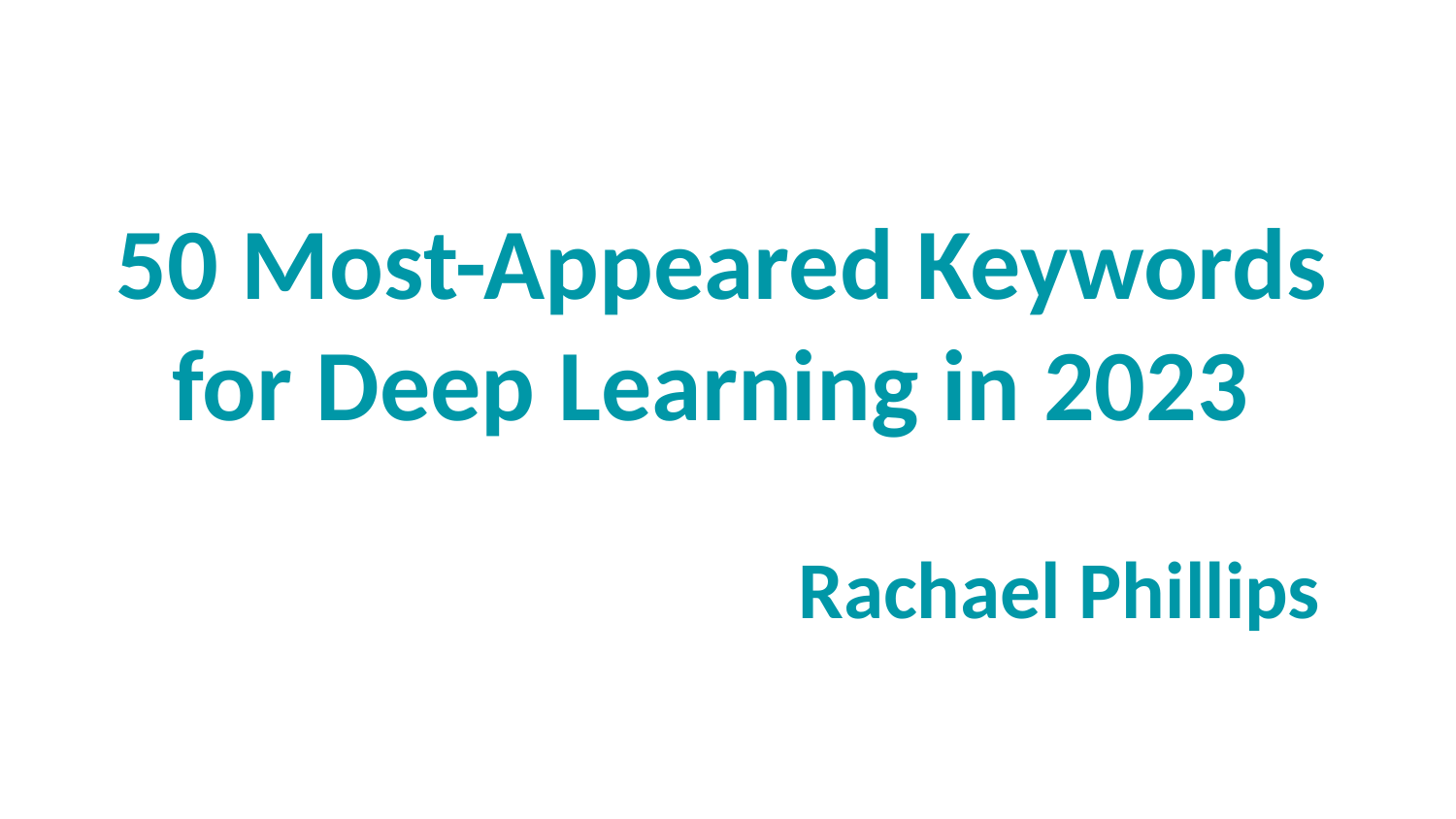

50 Most-Appeared Keywords for Deep Learning in 2023

					Rachael Phillips